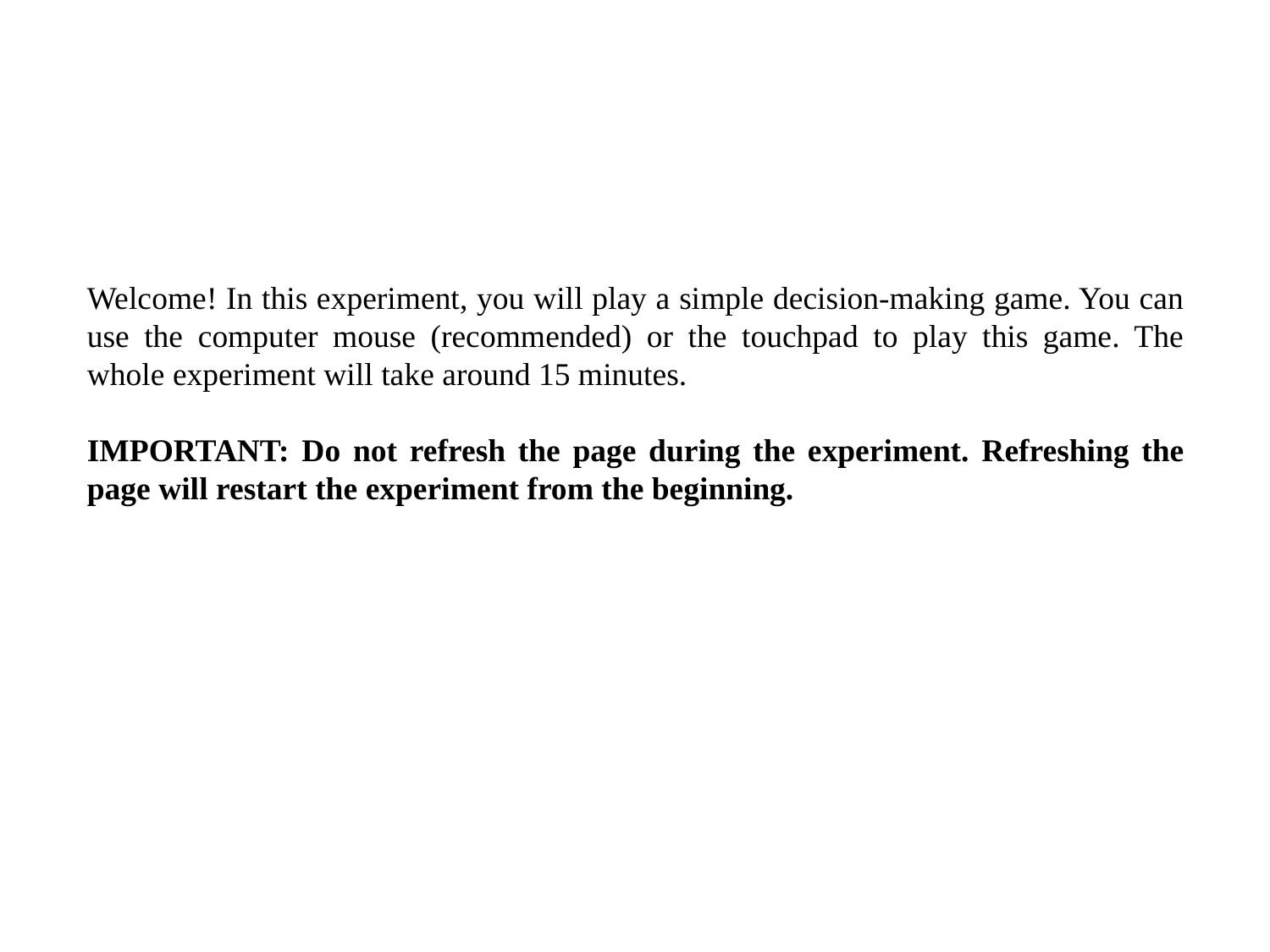

Welcome! In this experiment, you will play a simple decision-making game. You can use the computer mouse (recommended) or the touchpad to play this game. The whole experiment will take around 15 minutes.

IMPORTANT: Do not refresh the page during the experiment. Refreshing the page will restart the experiment from the beginning.